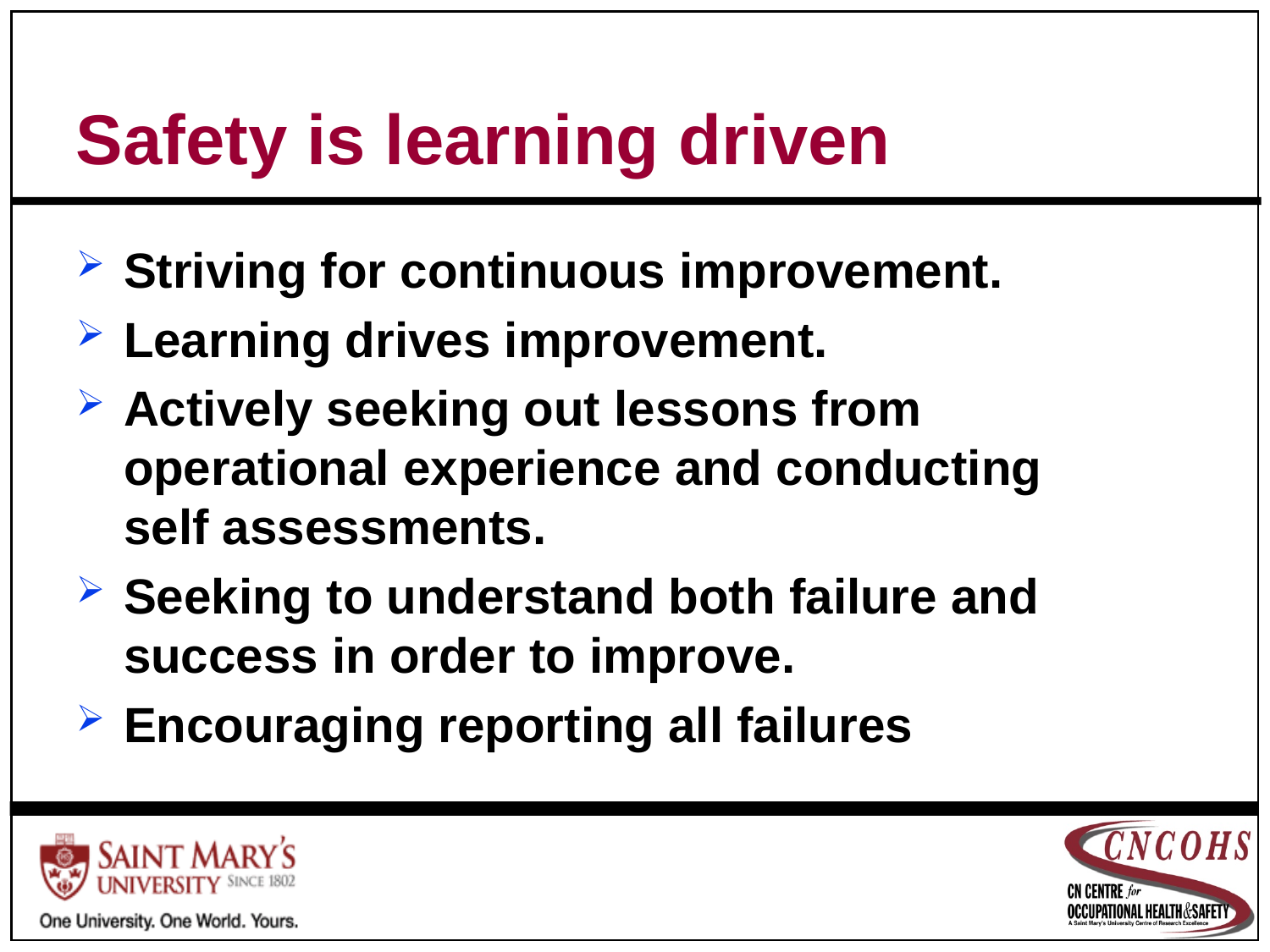

# Safety is learning driven
Striving for continuous improvement.
Learning drives improvement.
Actively seeking out lessons from operational experience and conducting self assessments.
Seeking to understand both failure and success in order to improve.
Encouraging reporting all failures